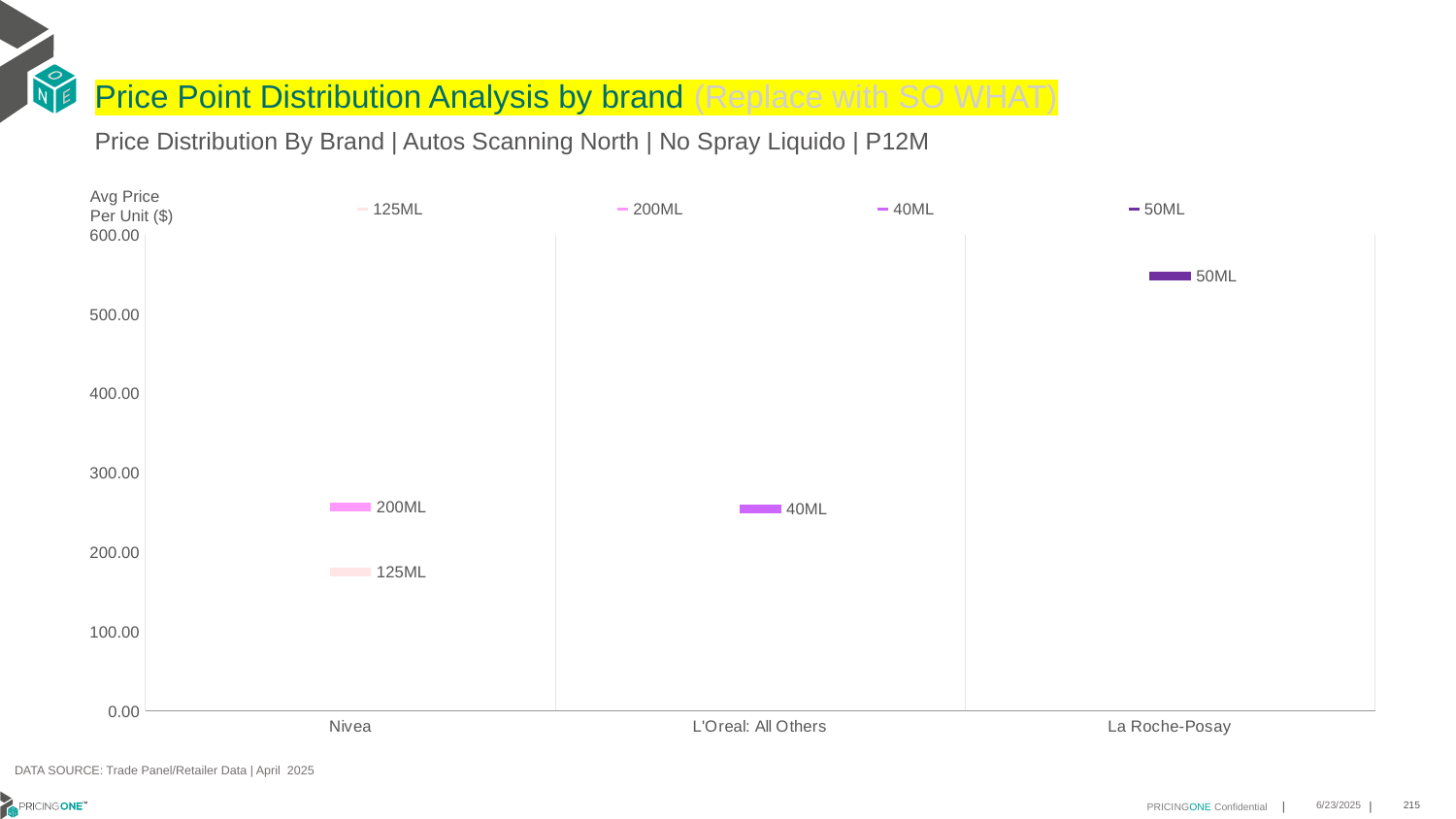

# Price Point Distribution Analysis by brand (Replace with SO WHAT)
Price Distribution By Brand | Autos Scanning North | No Spray Liquido | P12M

### Chart

| Category | 125ML | 200ML | 40ML | 50ML |
|---|---|---|---|---|
| Nivea | 174.9782 | 256.933 | None | None |
| L'Oreal: All Others | None | None | 254.6737 | None |
| La Roche-Posay | None | None | None | 548.011 |
Avg Price
Per Unit ($)
DATA SOURCE: Trade Panel/Retailer Data | April  2025
6/23/2025
215